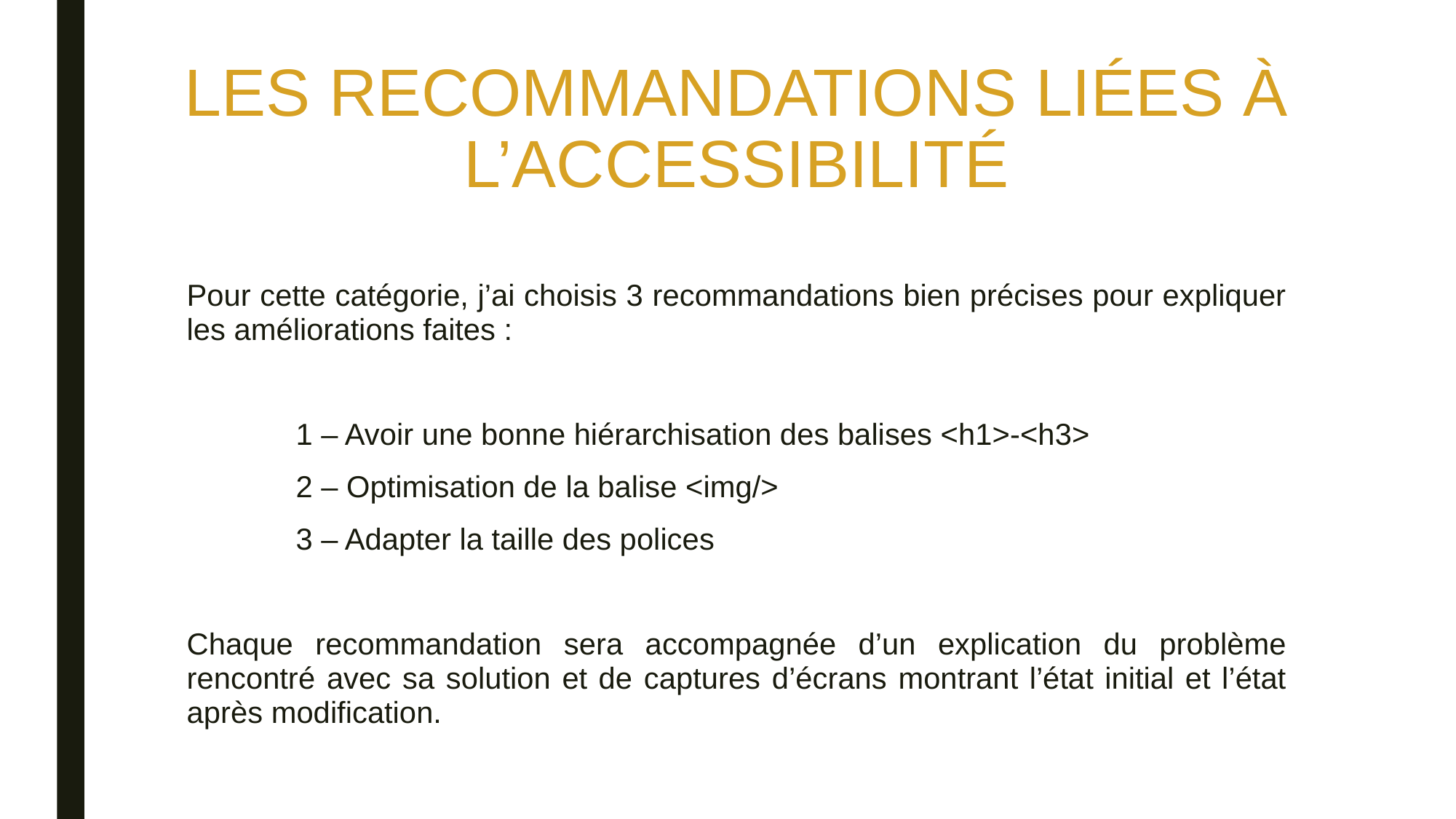

# LES RECOMMANDATIONS LIÉES À L’ACCESSIBILITÉ
Pour cette catégorie, j’ai choisis 3 recommandations bien précises pour expliquer les améliorations faites :

	1 – Avoir une bonne hiérarchisation des balises <h1>-<h3>
	2 – Optimisation de la balise <img/>
	3 – Adapter la taille des polices

Chaque recommandation sera accompagnée d’un explication du problème rencontré avec sa solution et de captures d’écrans montrant l’état initial et l’état après modification.